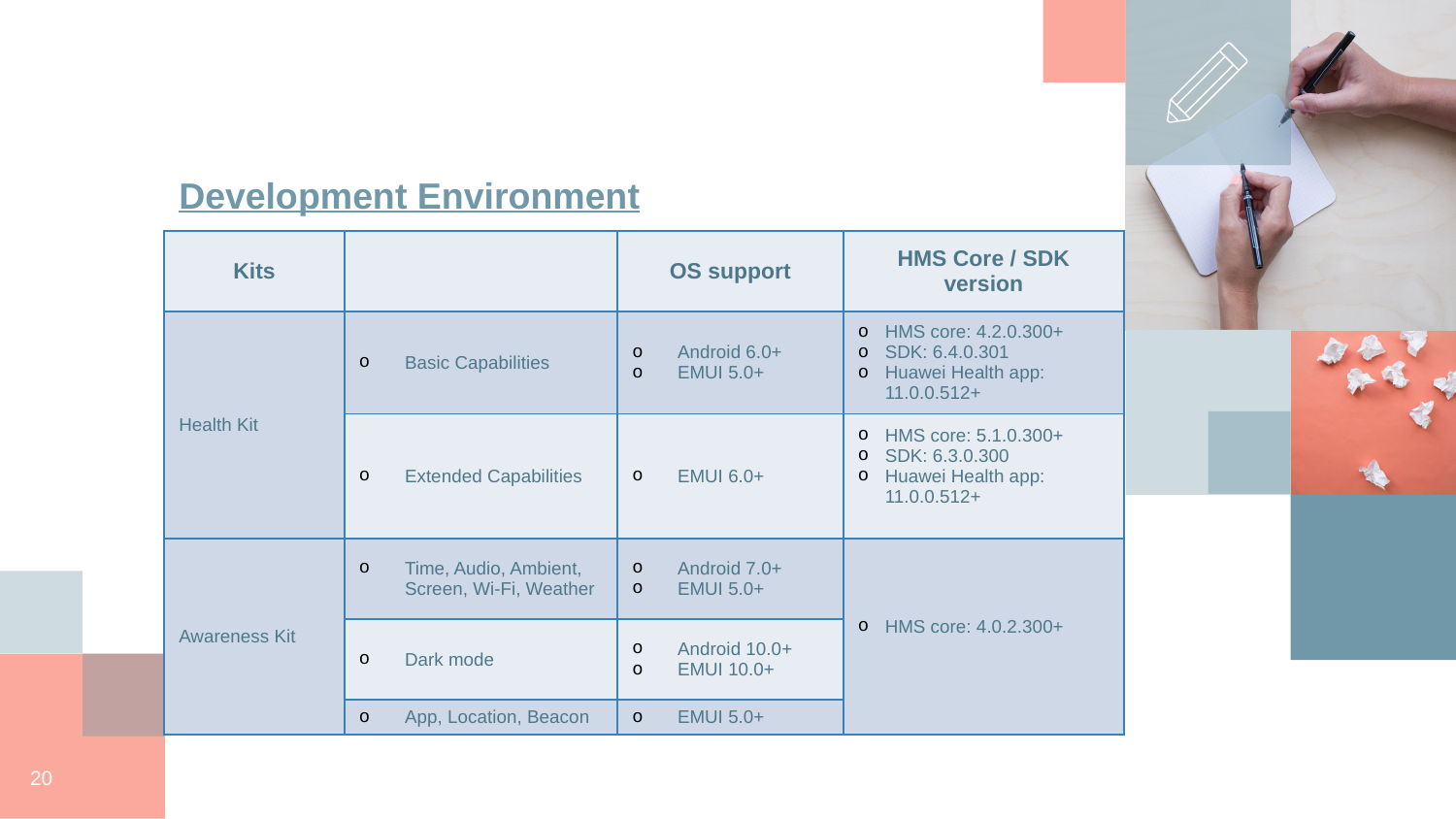

# Development Environment
| Kits |  | OS support | HMS Core / SDK version |
| --- | --- | --- | --- |
| Health Kit | Basic Capabilities | Android 6.0+ EMUI 5.0+ | HMS core: 4.2.0.300+ SDK: 6.4.0.301 Huawei Health app: 11.0.0.512+ |
|  | Extended Capabilities | EMUI 6.0+ | HMS core: 5.1.0.300+ SDK: 6.3.0.300 Huawei Health app: 11.0.0.512+ |
| Awareness Kit | Time, Audio, Ambient, Screen, Wi-Fi, Weather | Android 7.0+ EMUI 5.0+ | HMS core: 4.0.2.300+ |
|  | Dark mode | Android 10.0+ EMUI 10.0+ |  |
|  | App, Location, Beacon | EMUI 5.0+ |  |
20